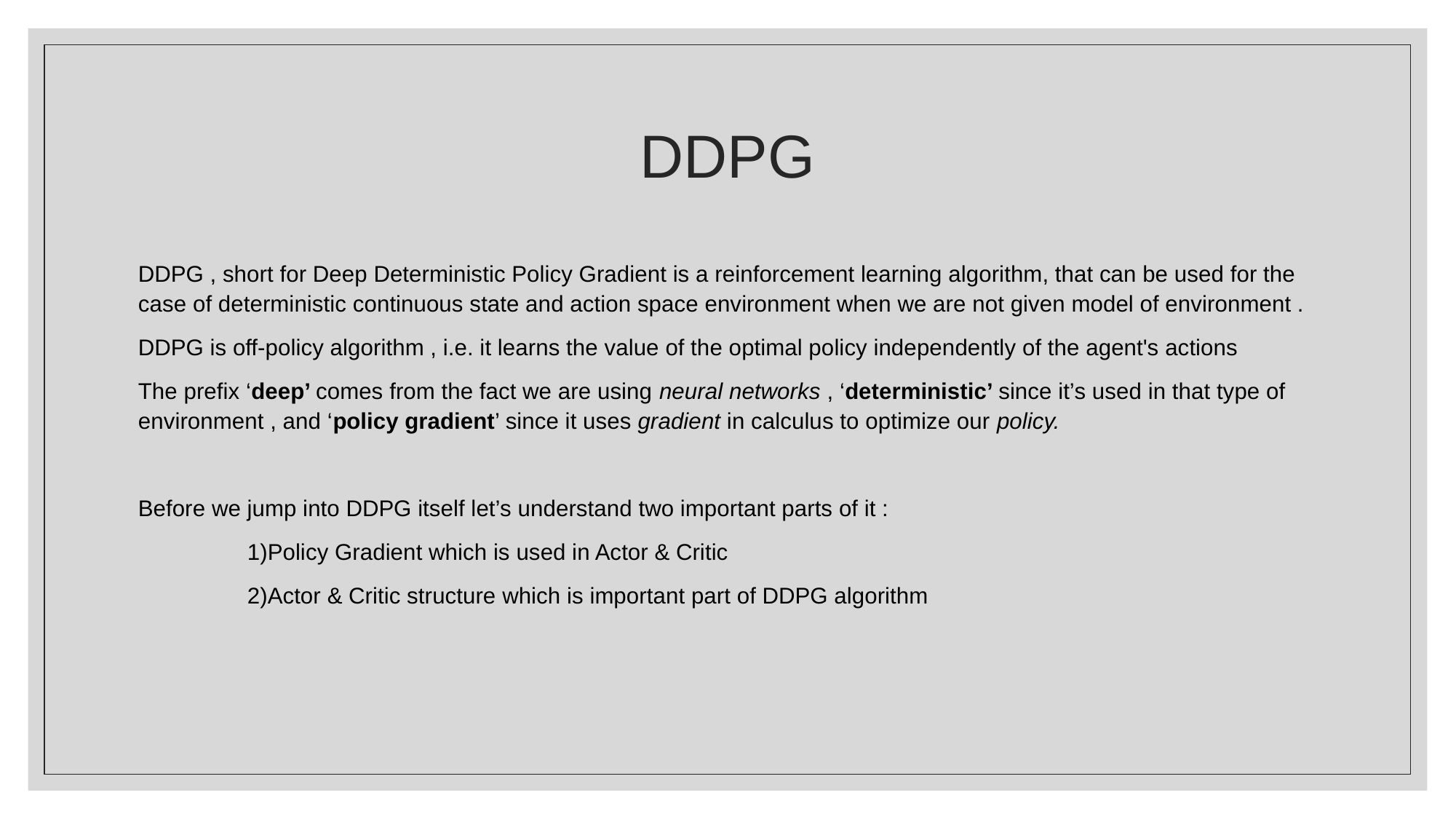

# DDPG
DDPG , short for Deep Deterministic Policy Gradient is a reinforcement learning algorithm, that can be used for the case of deterministic continuous state and action space environment when we are not given model of environment .
DDPG is off-policy algorithm , i.e. it learns the value of the optimal policy independently of the agent's actions
The prefix ‘deep’ comes from the fact we are using neural networks , ‘deterministic’ since it’s used in that type of environment , and ‘policy gradient’ since it uses gradient in calculus to optimize our policy.

Before we jump into DDPG itself let’s understand two important parts of it :
	1)Policy Gradient which is used in Actor & Critic
	2)Actor & Critic structure which is important part of DDPG algorithm